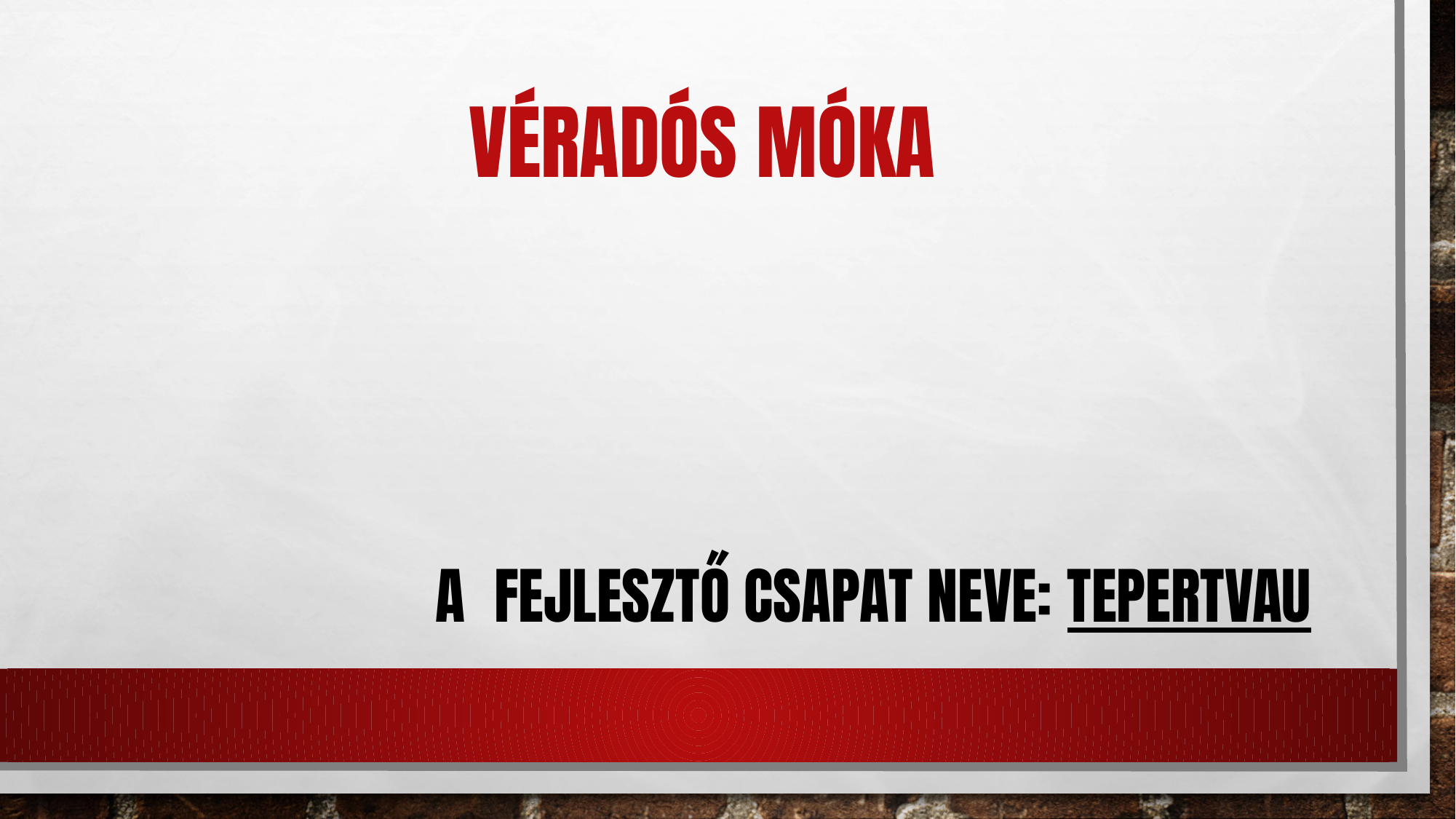

# Véradós móka

A  fejlesztő csapat neve: Tepertvau